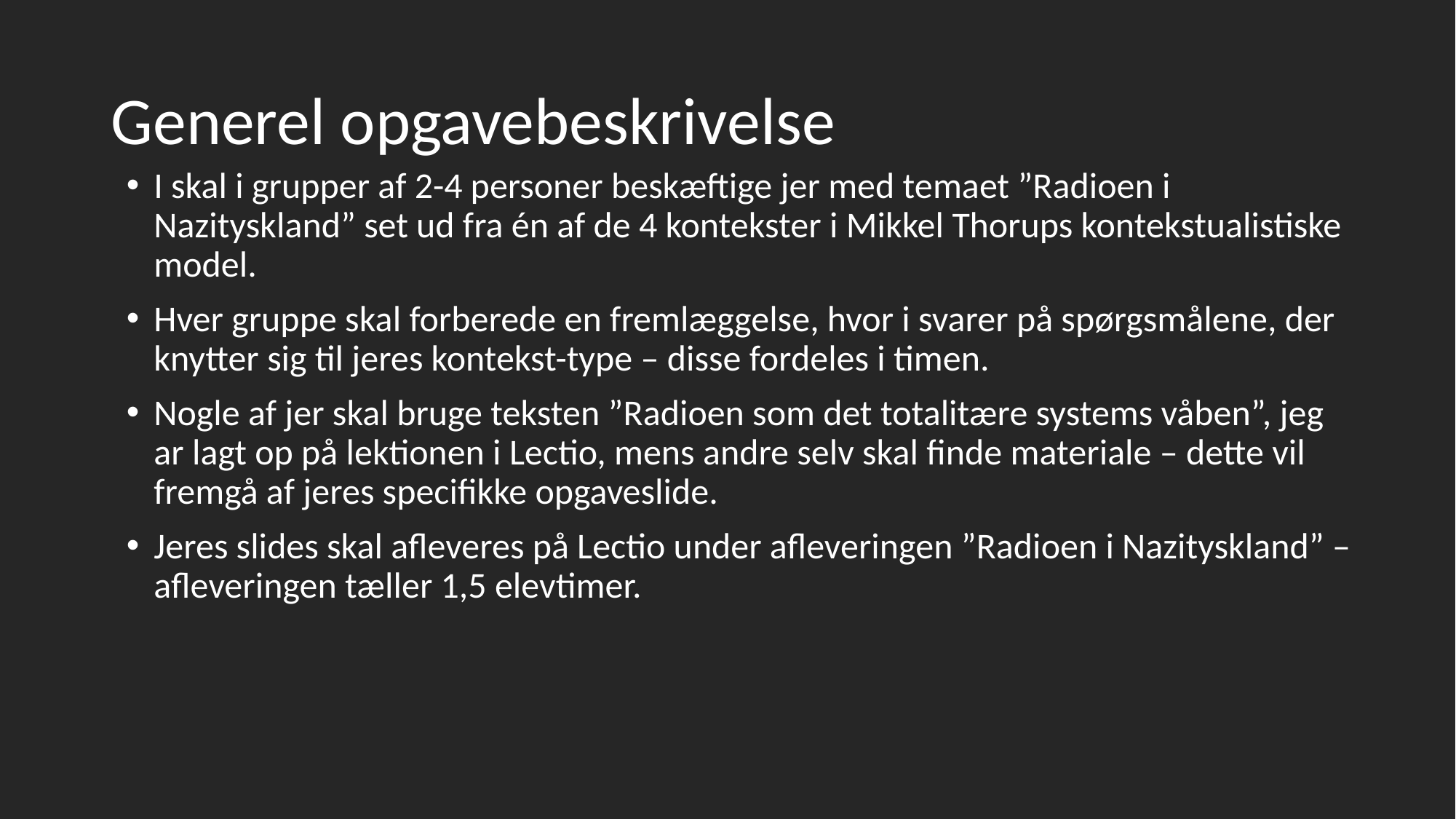

# Generel opgavebeskrivelse
I skal i grupper af 2-4 personer beskæftige jer med temaet ”Radioen i Nazityskland” set ud fra én af de 4 kontekster i Mikkel Thorups kontekstualistiske model.
Hver gruppe skal forberede en fremlæggelse, hvor i svarer på spørgsmålene, der knytter sig til jeres kontekst-type – disse fordeles i timen.
Nogle af jer skal bruge teksten ”Radioen som det totalitære systems våben”, jeg ar lagt op på lektionen i Lectio, mens andre selv skal finde materiale – dette vil fremgå af jeres specifikke opgaveslide.
Jeres slides skal afleveres på Lectio under afleveringen ”Radioen i Nazityskland” – afleveringen tæller 1,5 elevtimer.